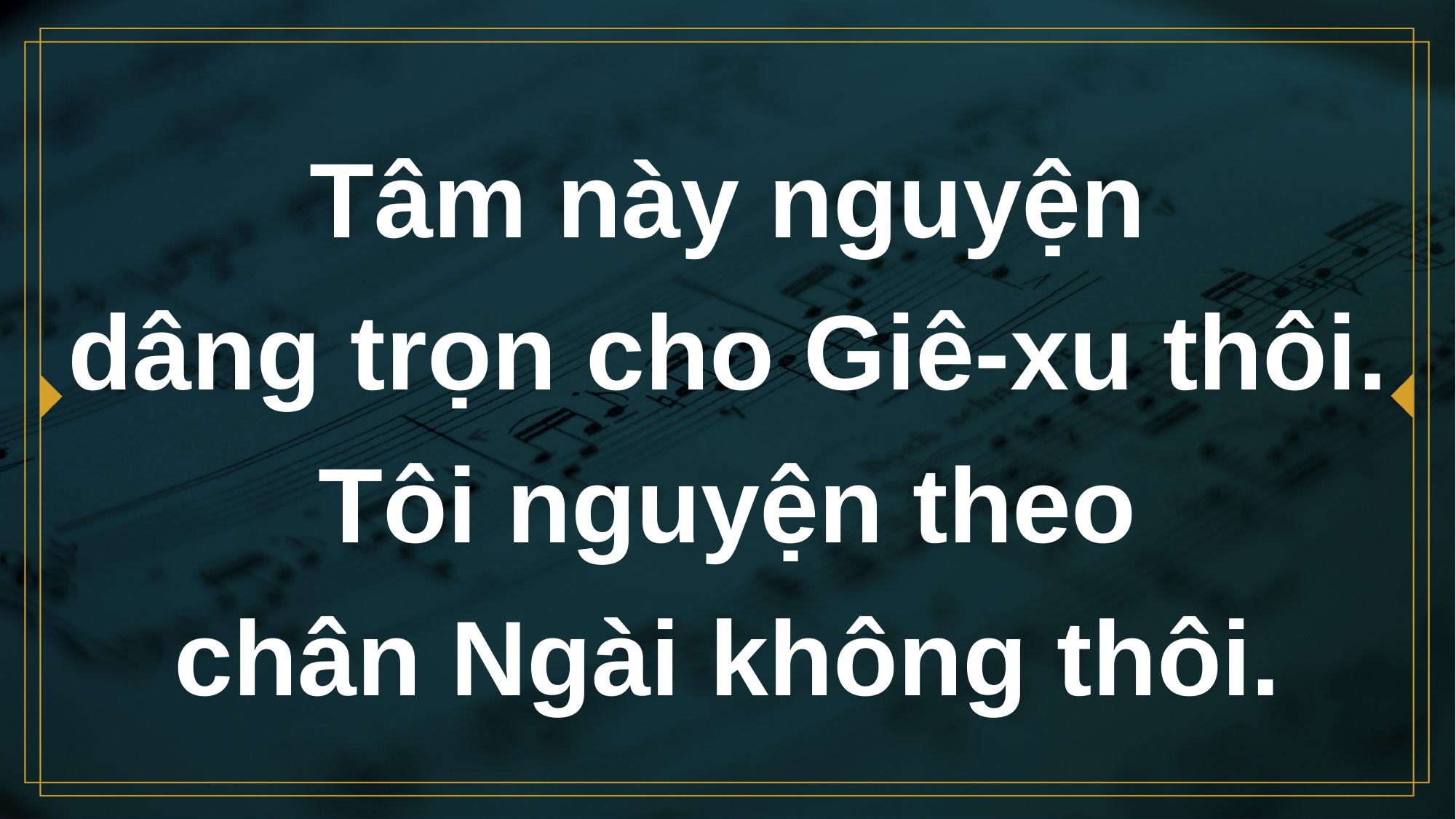

# Tâm này nguyện dâng trọn cho Giê-xu thôi. Tôi nguyện theo chân Ngài không thôi.